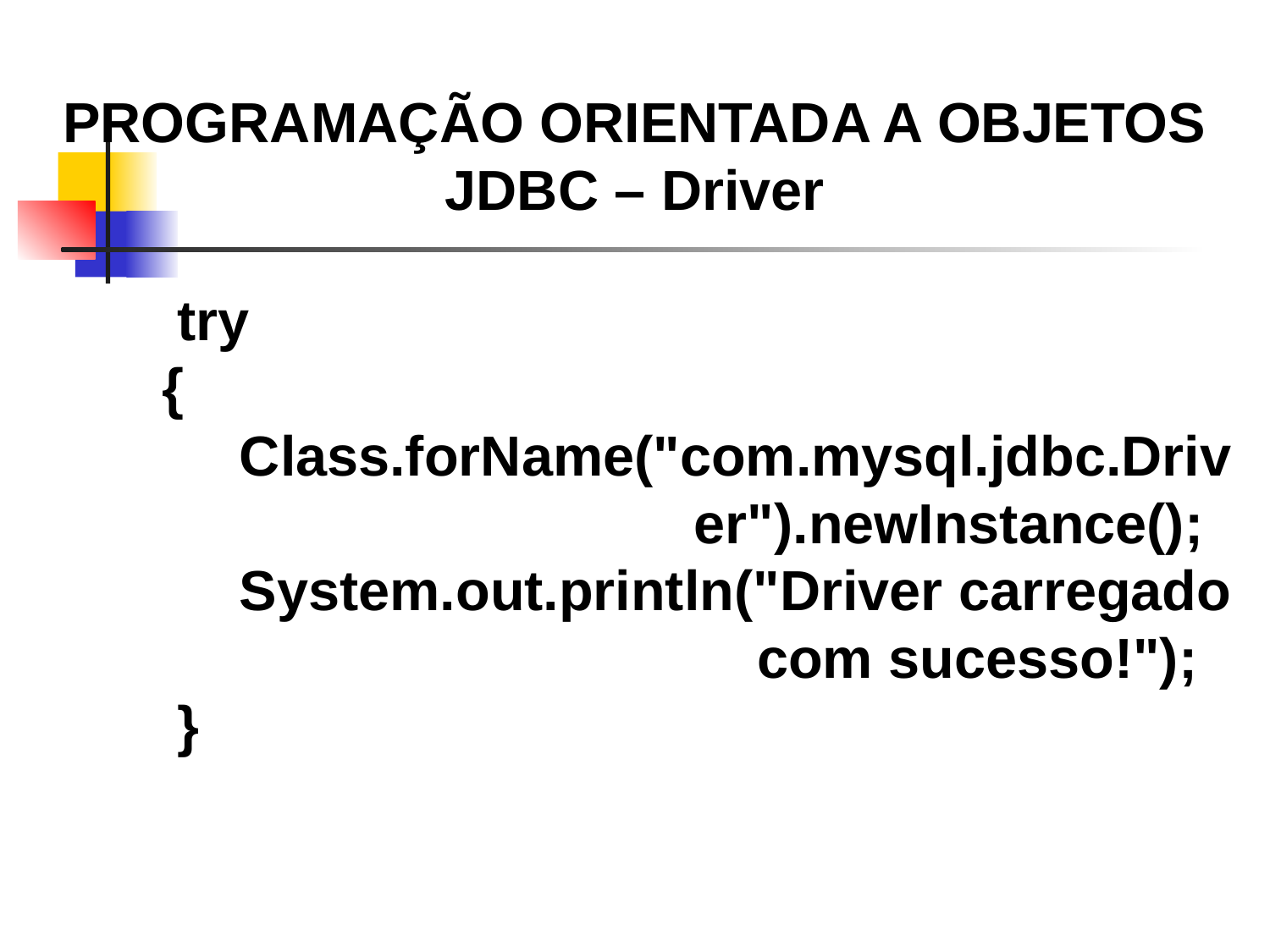

PROGRAMAÇÃO ORIENTADA A OBJETOS
JDBC – Driver
        try
       {
            Class.forName("com.mysql.jdbc.Driv
                                         er").newInstance();
            System.out.println("Driver carregado
                                             com sucesso!");
        }